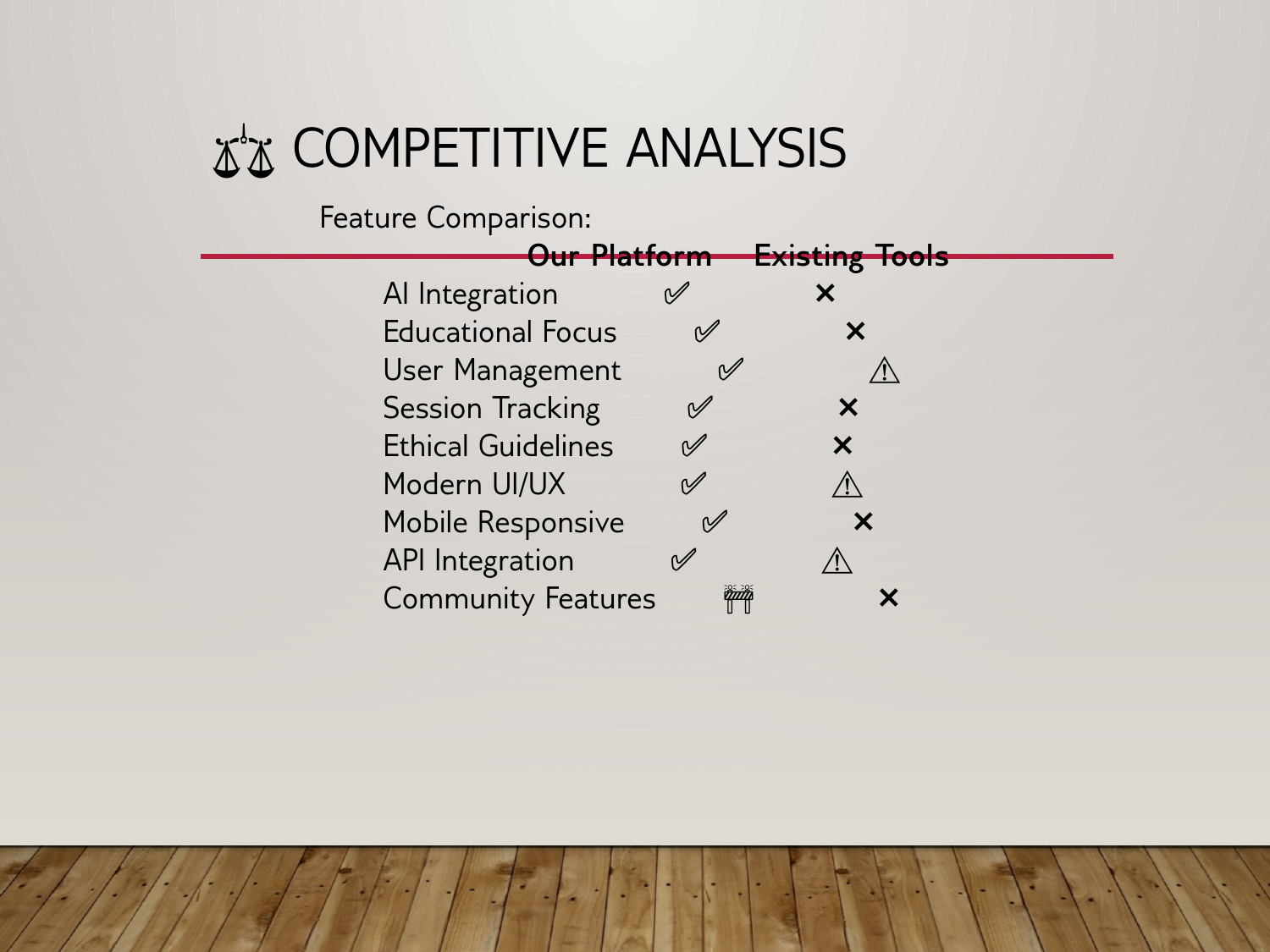

# ⚖️ Competitive Analysis
Feature Comparison:
                    Our Platform    Existing Tools
AI Integration           ✅             ❌
Educational Focus        ✅             ❌
User Management          ✅             ⚠️
Session Tracking         ✅             ❌
Ethical Guidelines       ✅             ❌
Modern UI/UX            ✅             ⚠️
Mobile Responsive        ✅             ❌
API Integration          ✅             ⚠️
Community Features       🚧             ❌